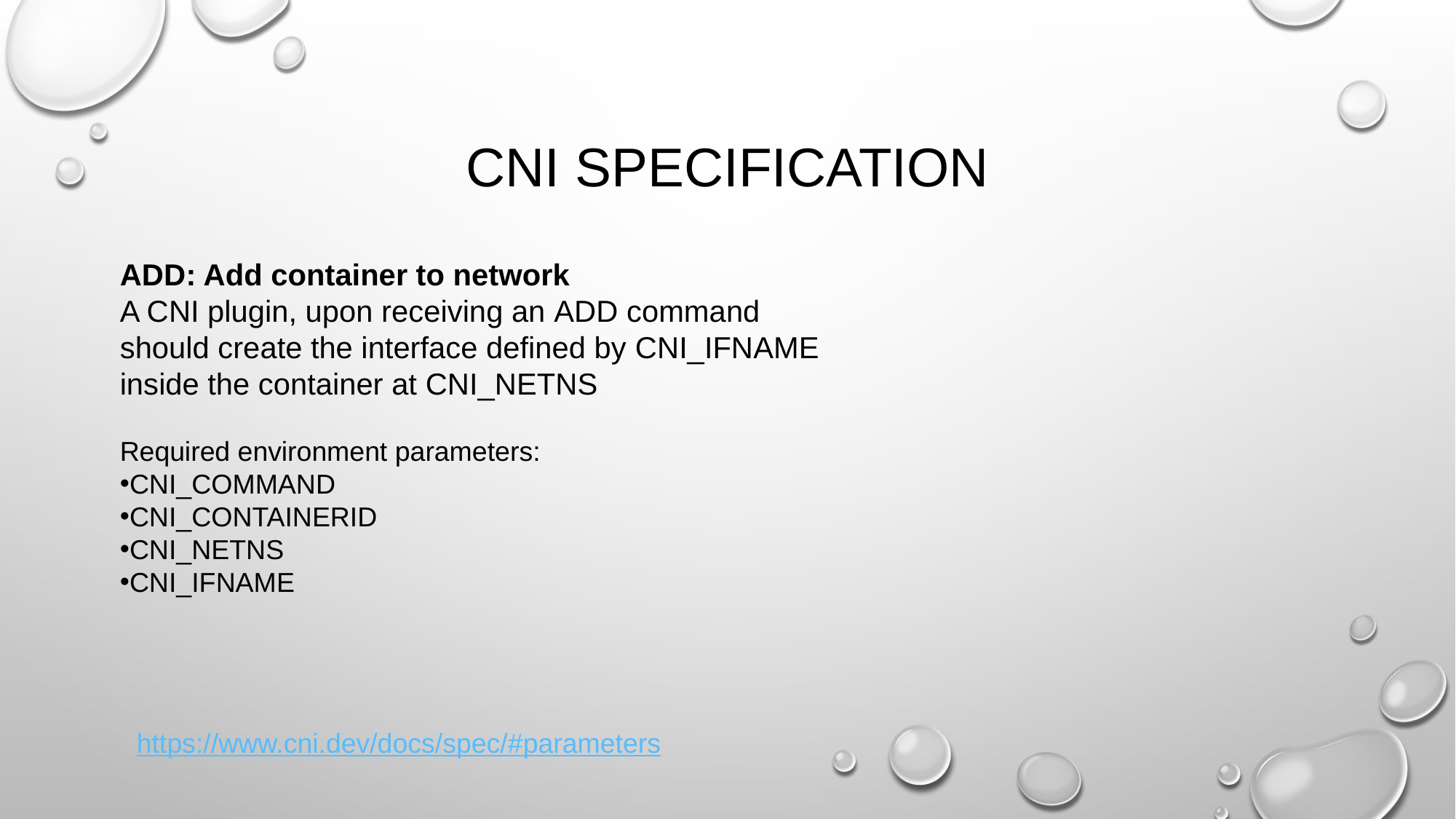

# CNI Specification
ADD: Add container to network
A CNI plugin, upon receiving an ADD command
should create the interface defined by CNI_IFNAME
inside the container at CNI_NETNS

Required environment parameters:
CNI_COMMAND
CNI_CONTAINERID
CNI_NETNS
CNI_IFNAME

https://www.cni.dev/docs/spec/#parameters